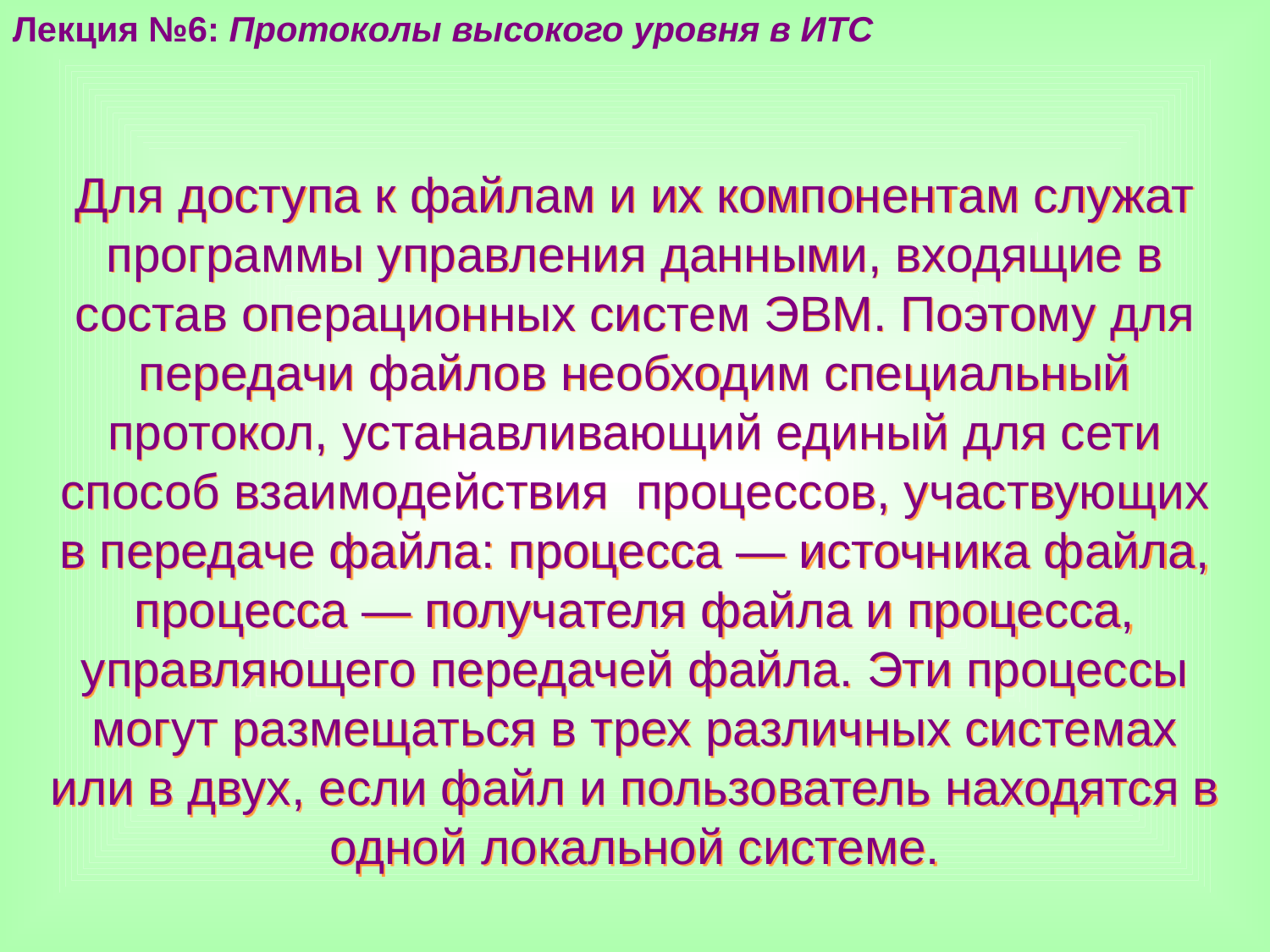

Лекция №6: Протоколы высокого уровня в ИТС
Для доступа к файлам и их компонентам служат программы управления данными, входящие в состав операционных систем ЭВМ. Поэтому для передачи файлов необходим специальный протокол, устанавливающий единый для сети способ взаимодействия  процессов, участвующих в передаче файла: процесса — источника файла, процесса — получателя файла и процесса, управляющего передачей файла. Эти процессы могут размещаться в трех различных системах или в двух, если файл и пользователь находятся в одной локальной системе.